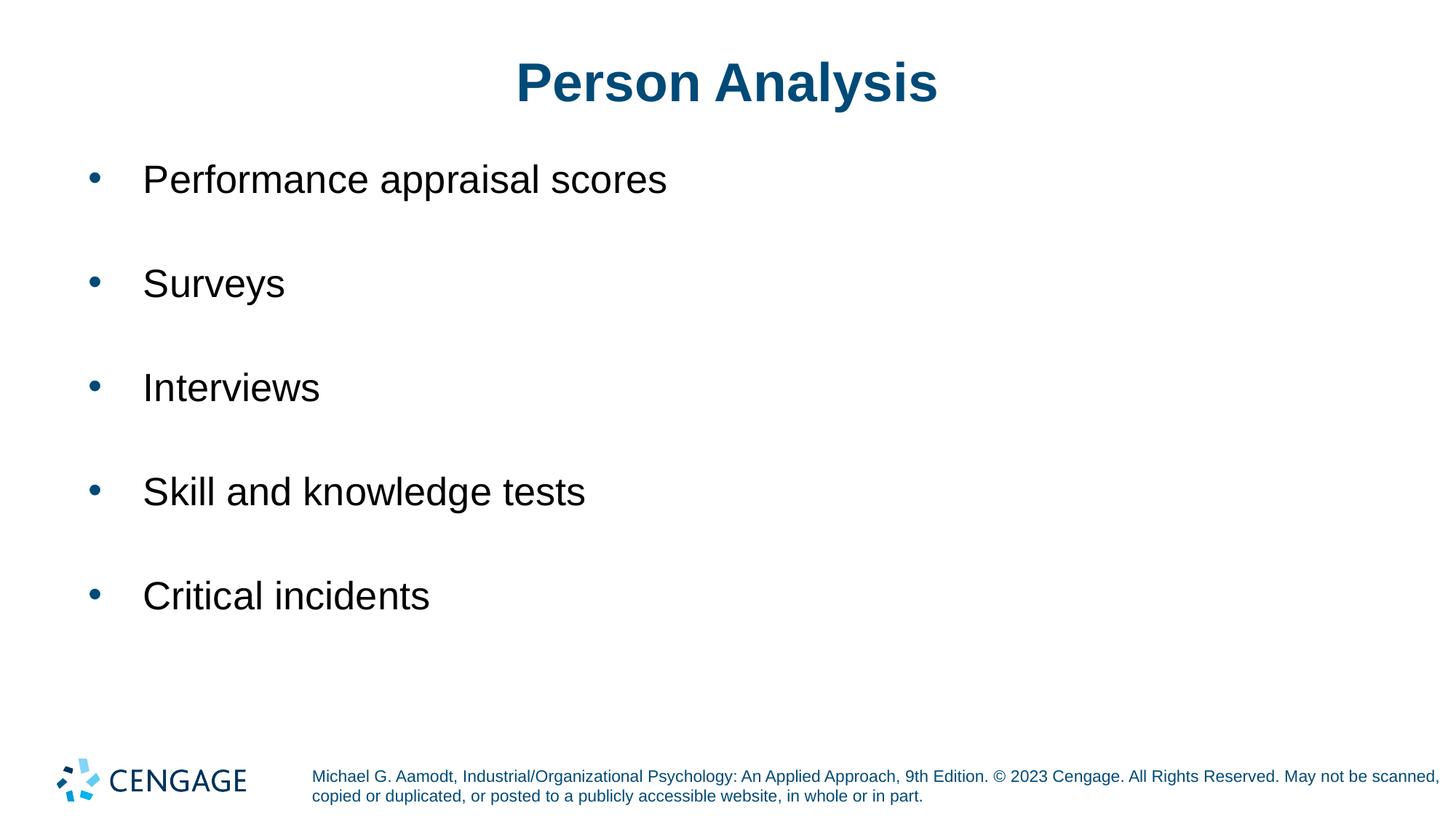

# Person Analysis
Performance appraisal scores
Surveys
Interviews
Skill and knowledge tests
Critical incidents